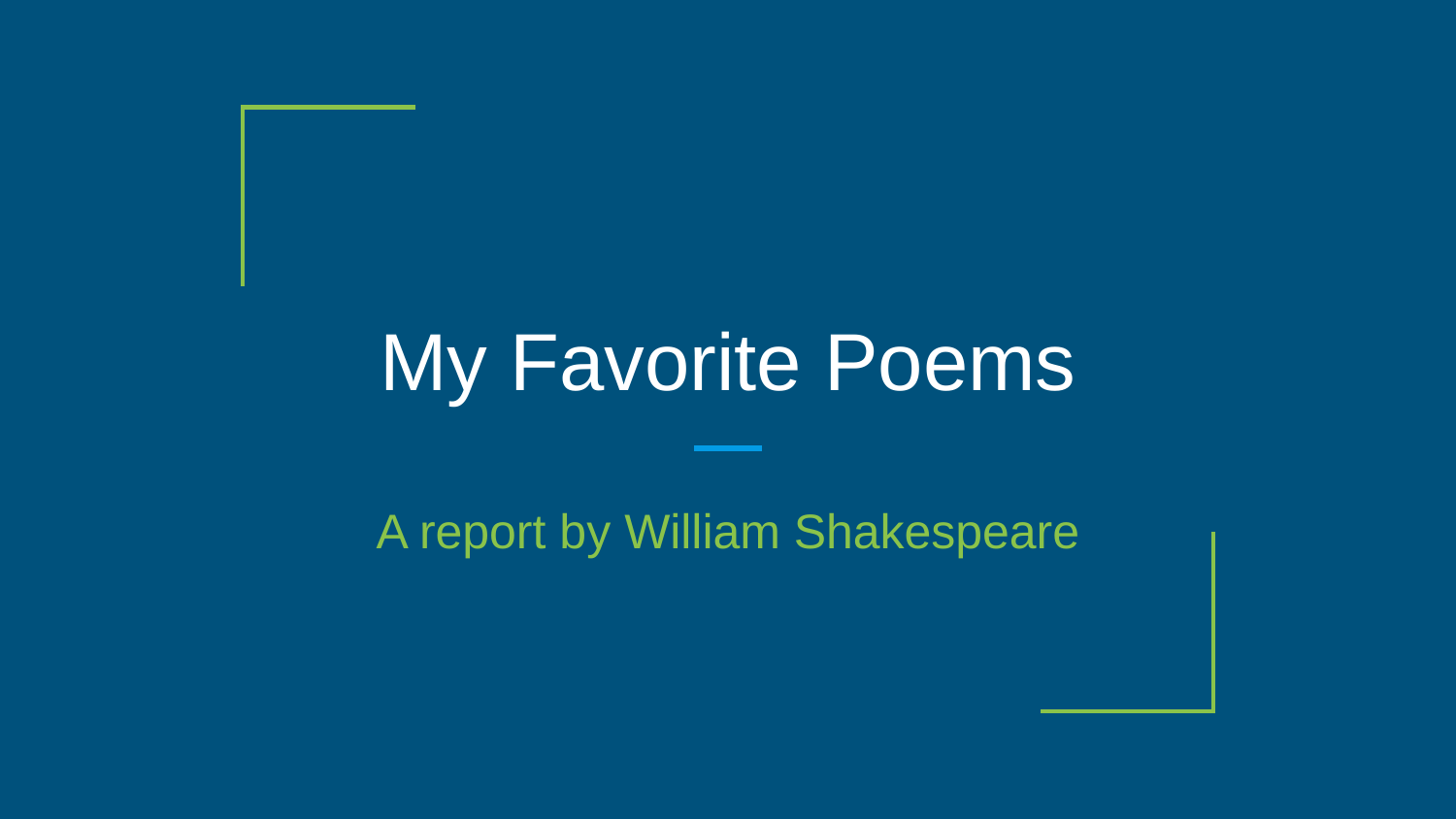

# My Favorite Poems
A report by William Shakespeare